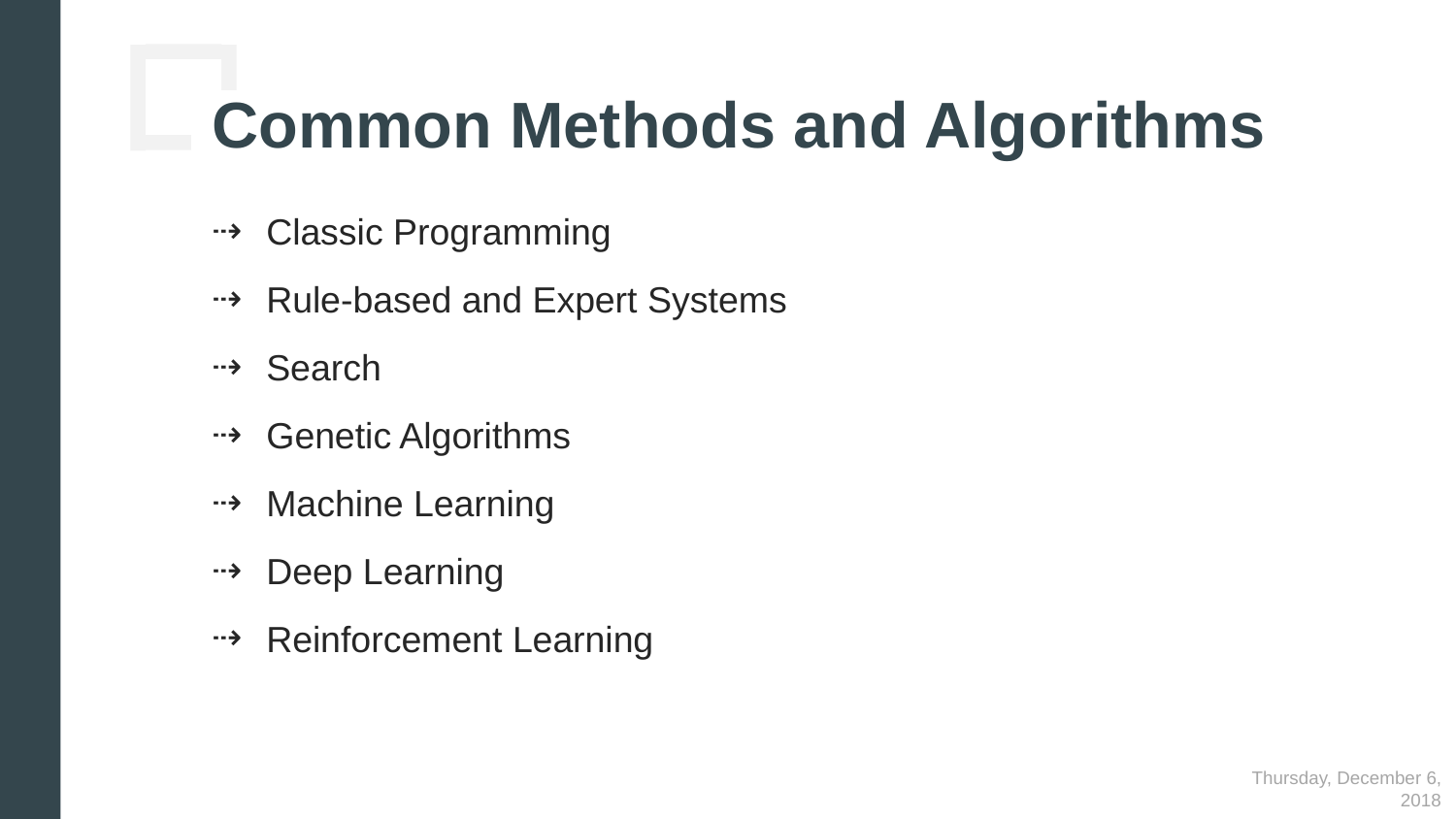

# Common Methods and Algorithms
Classic Programming
Rule-based and Expert Systems
Search
Genetic Algorithms
Machine Learning
Deep Learning
Reinforcement Learning
11
Thursday, December 6, 2018